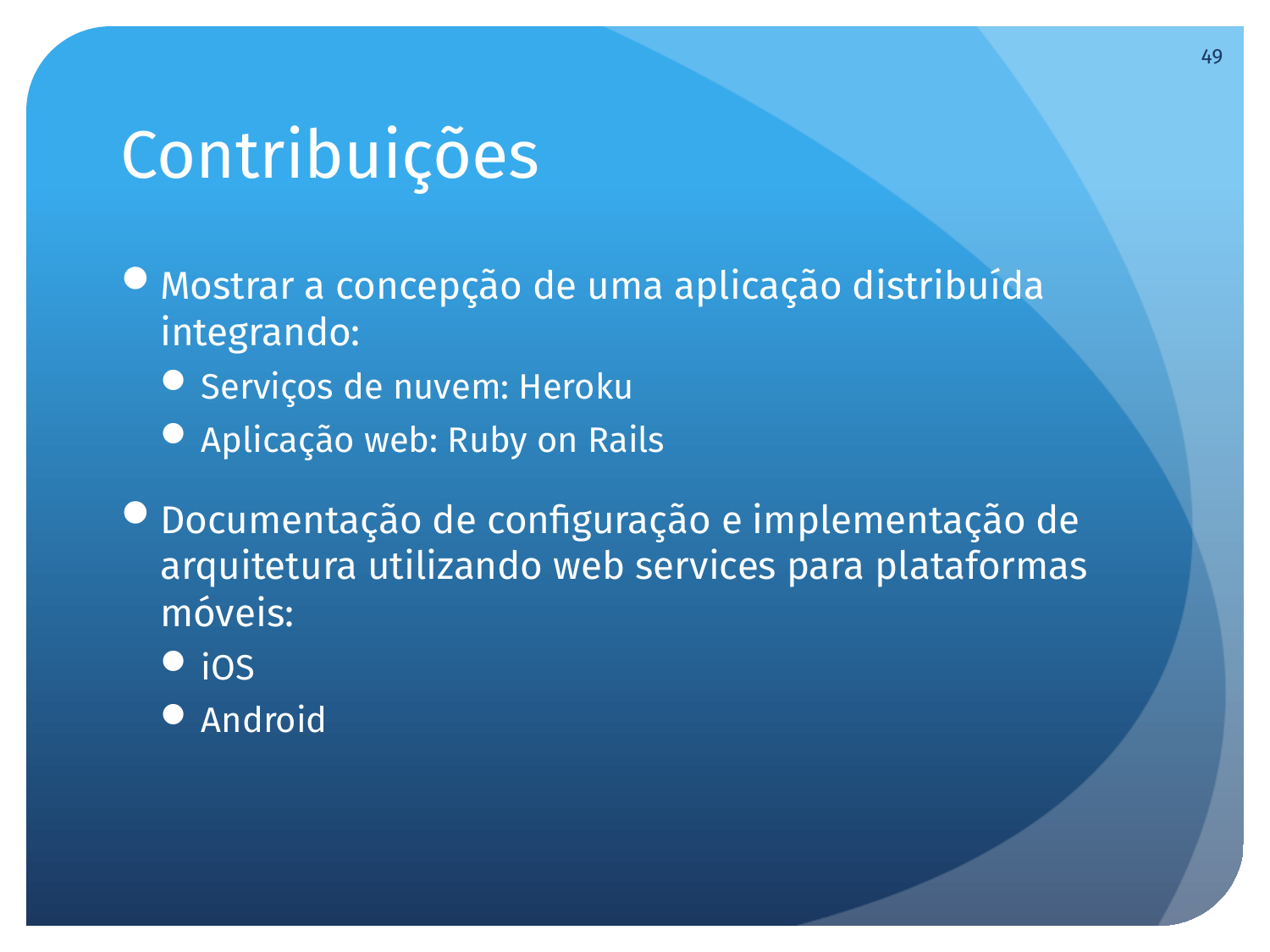

49
# Contribuições
Mostrar a concepção de uma aplicação distribuída integrando:
Serviços de nuvem: Heroku
Aplicação web: Ruby on Rails
Documentação de configuração e implementação de arquitetura utilizando web services para plataformas móveis:
iOS
Android